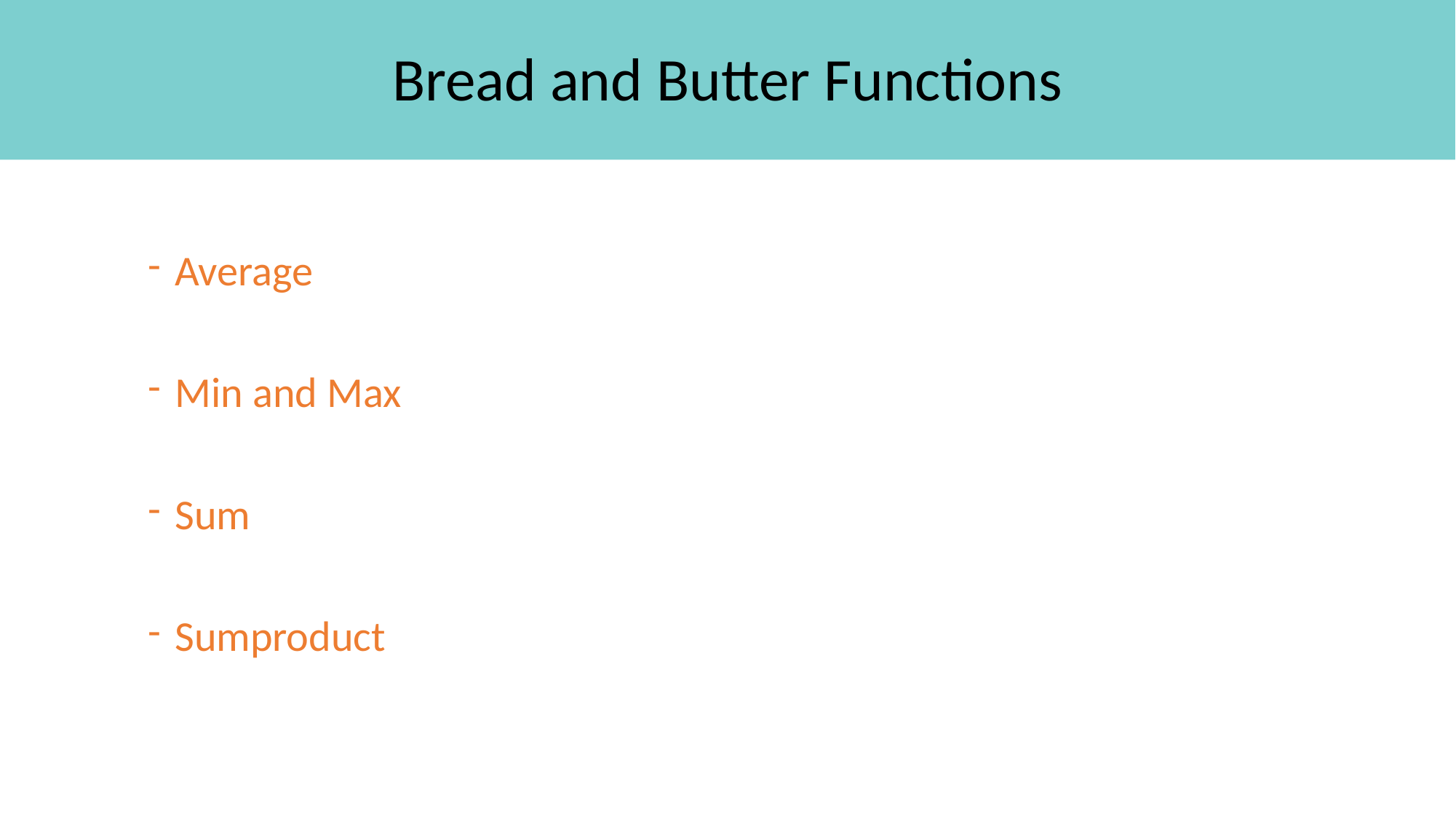

# Bread and Butter Functions
Average

Min and Max

Sum

Sumproduct